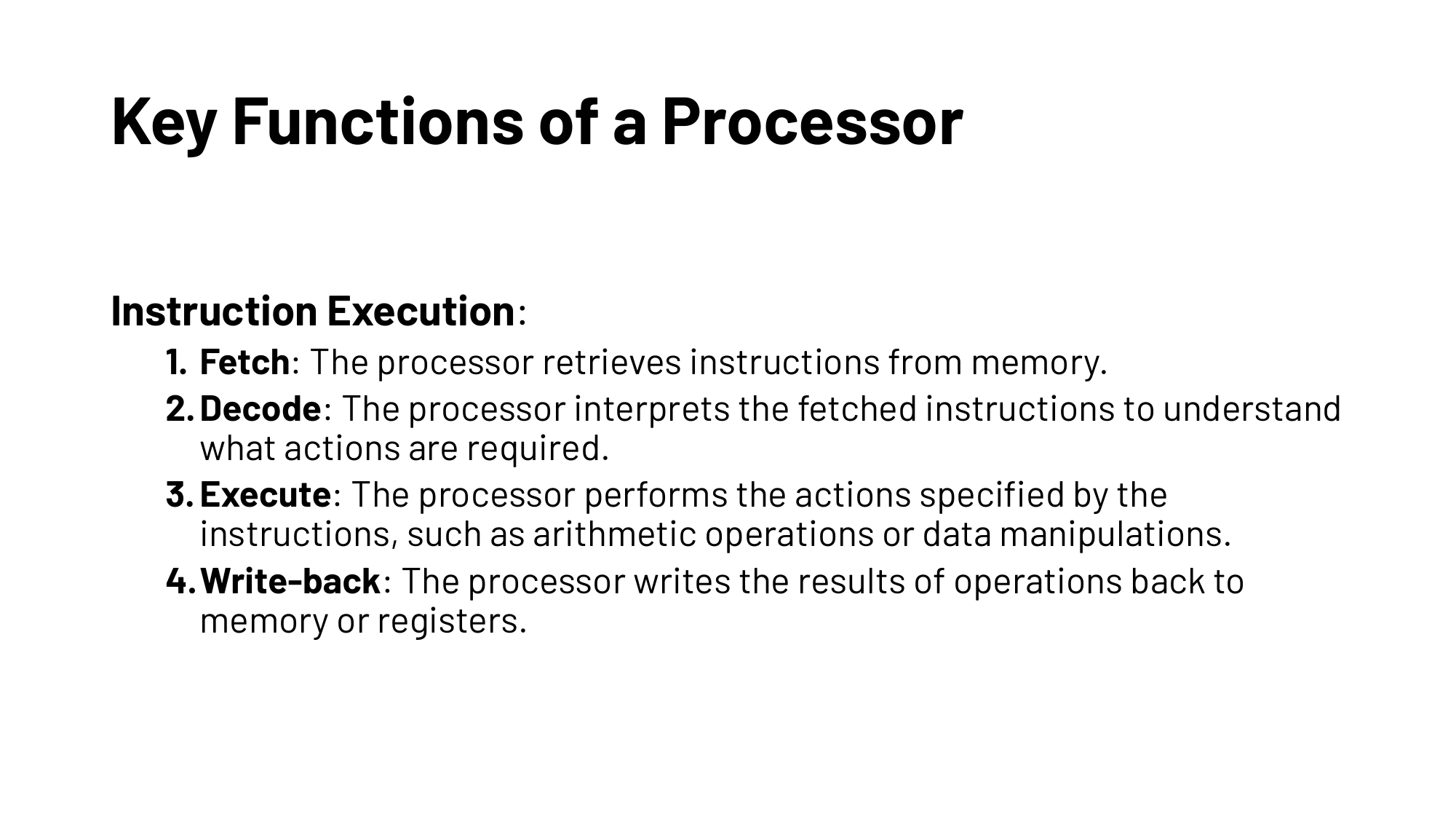

# Key Functions of a Processor

Instruction Execution:
Fetch: The processor retrieves instructions from memory.
Decode: The processor interprets the fetched instructions to understand what actions are required.
Execute: The processor performs the actions specified by the instructions, such as arithmetic operations or data manipulations.
Write-back: The processor writes the results of operations back to memory or registers.